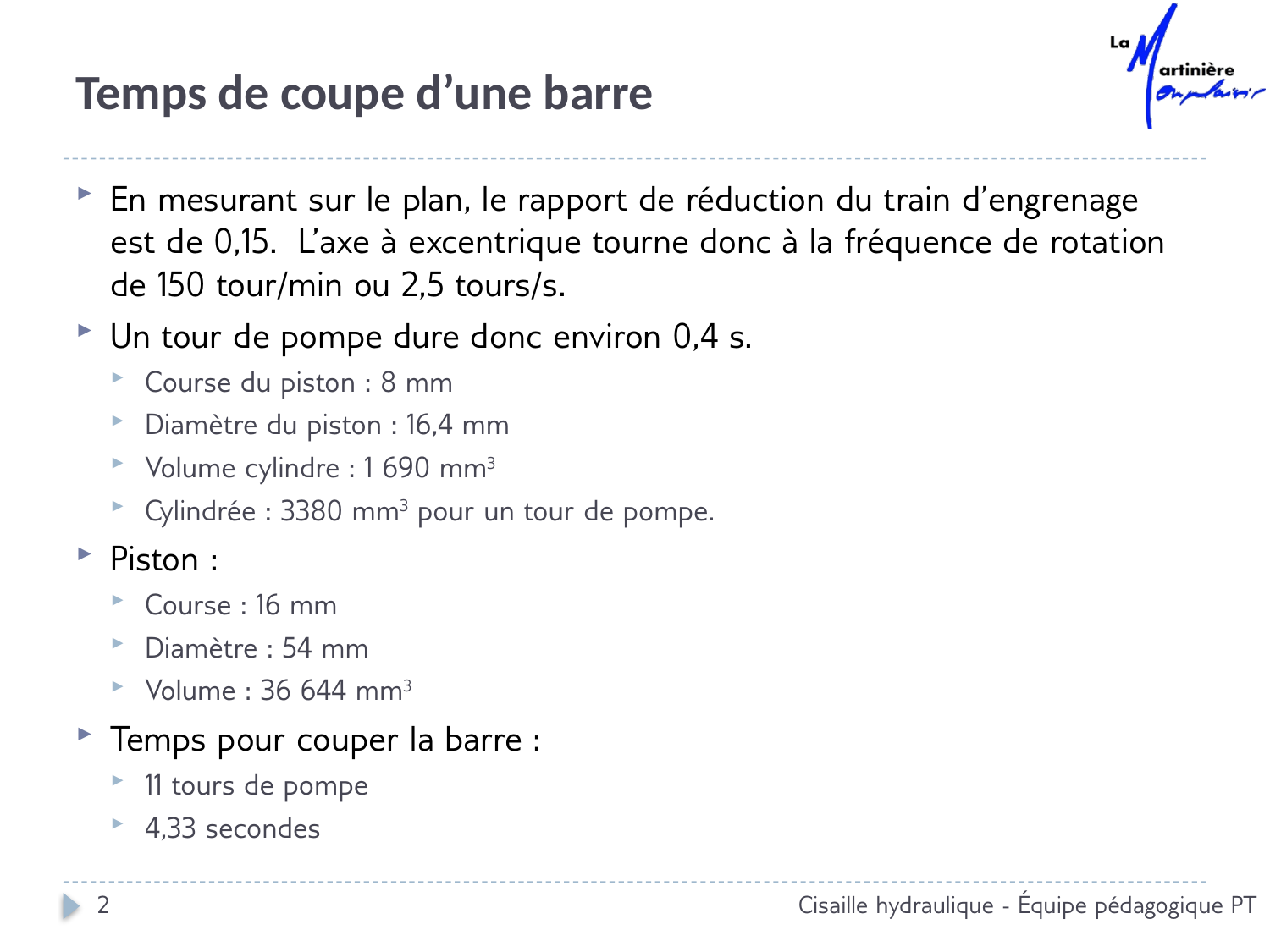

# Temps de coupe d’une barre
En mesurant sur le plan, le rapport de réduction du train d’engrenage est de 0,15.  L’axe à excentrique tourne donc à la fréquence de rotation de 150 tour/min ou 2,5 tours/s.
Un tour de pompe dure donc environ 0,4 s.
Course du piston : 8 mm
Diamètre du piston : 16,4 mm
Volume cylindre : 1 690 mm3
Cylindrée : 3380 mm3 pour un tour de pompe.
Piston :
Course : 16 mm
Diamètre : 54 mm
Volume : 36 644 mm3
Temps pour couper la barre :
11 tours de pompe
4,33 secondes

2
Cisaille hydraulique - Équipe pédagogique PT